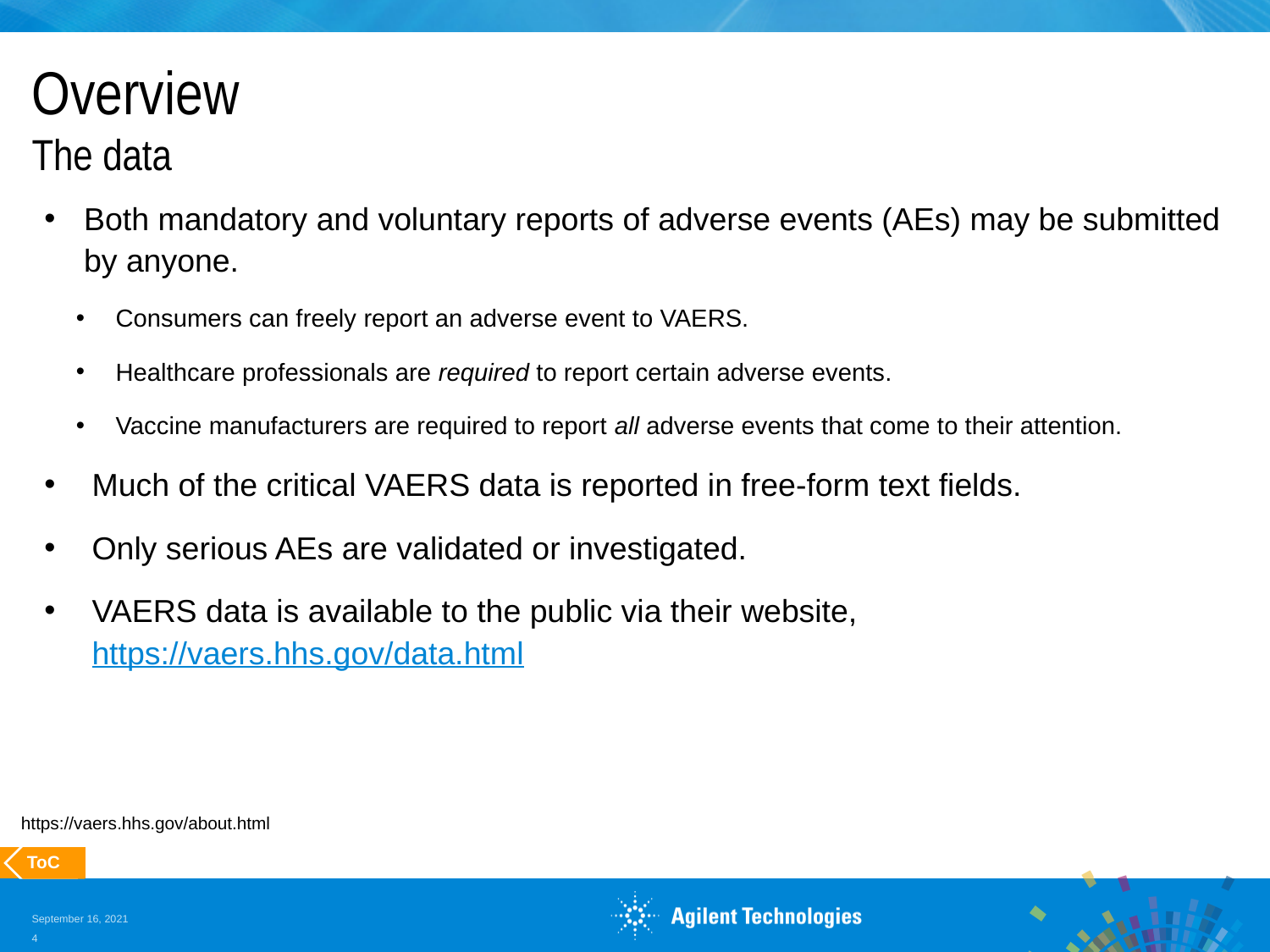

# Overview The data
Both mandatory and voluntary reports of adverse events (AEs) may be submitted by anyone.
Consumers can freely report an adverse event to VAERS.
Healthcare professionals are required to report certain adverse events.
Vaccine manufacturers are required to report all adverse events that come to their attention.
Much of the critical VAERS data is reported in free-form text fields.
Only serious AEs are validated or investigated.
VAERS data is available to the public via their website, https://vaers.hhs.gov/data.html

https://vaers.hhs.gov/about.html
 ToC